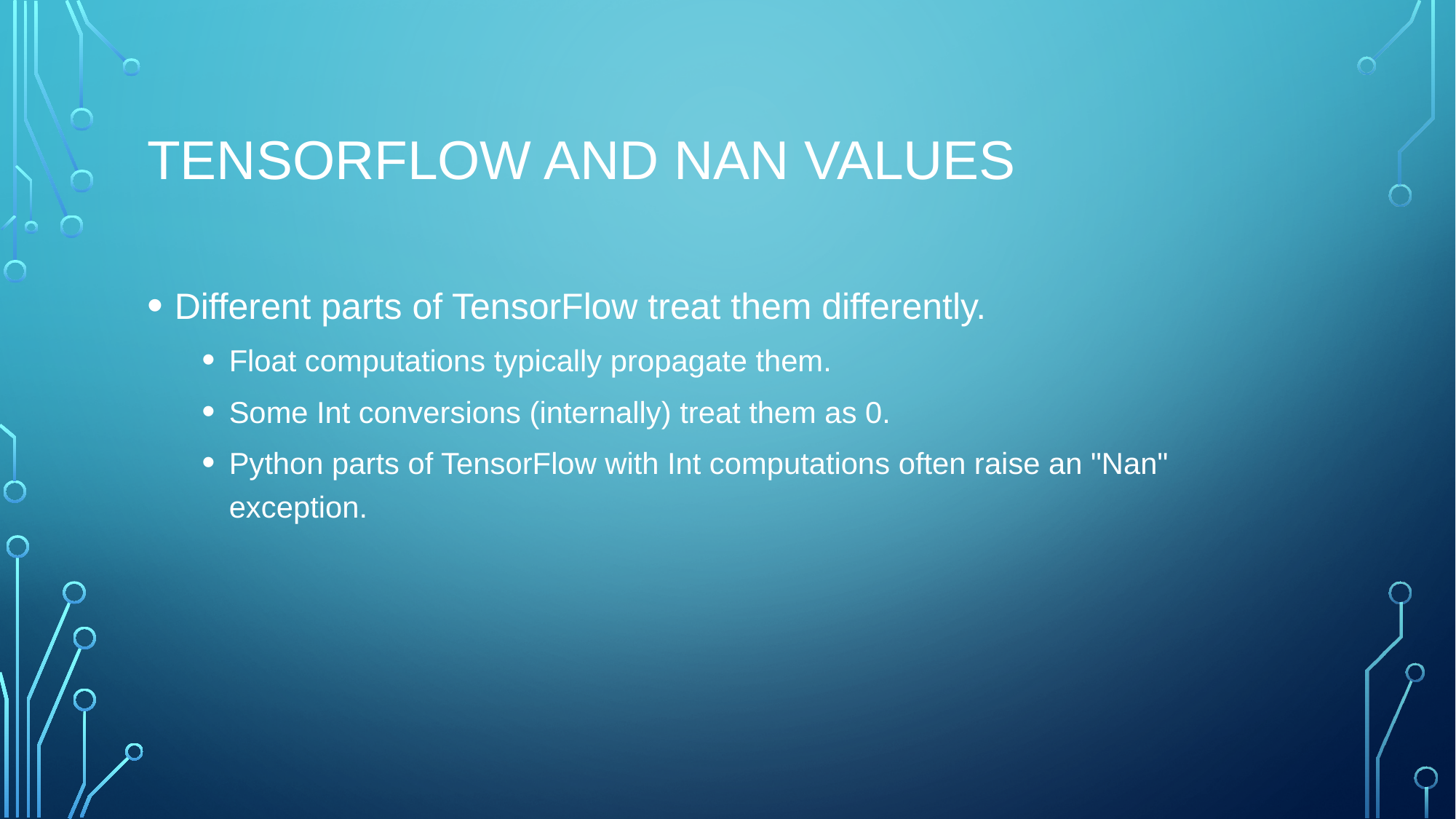

# Tensorflow and Nan values
Different parts of TensorFlow treat them differently.
Float computations typically propagate them.
Some Int conversions (internally) treat them as 0.
Python parts of TensorFlow with Int computations often raise an "Nan" exception.